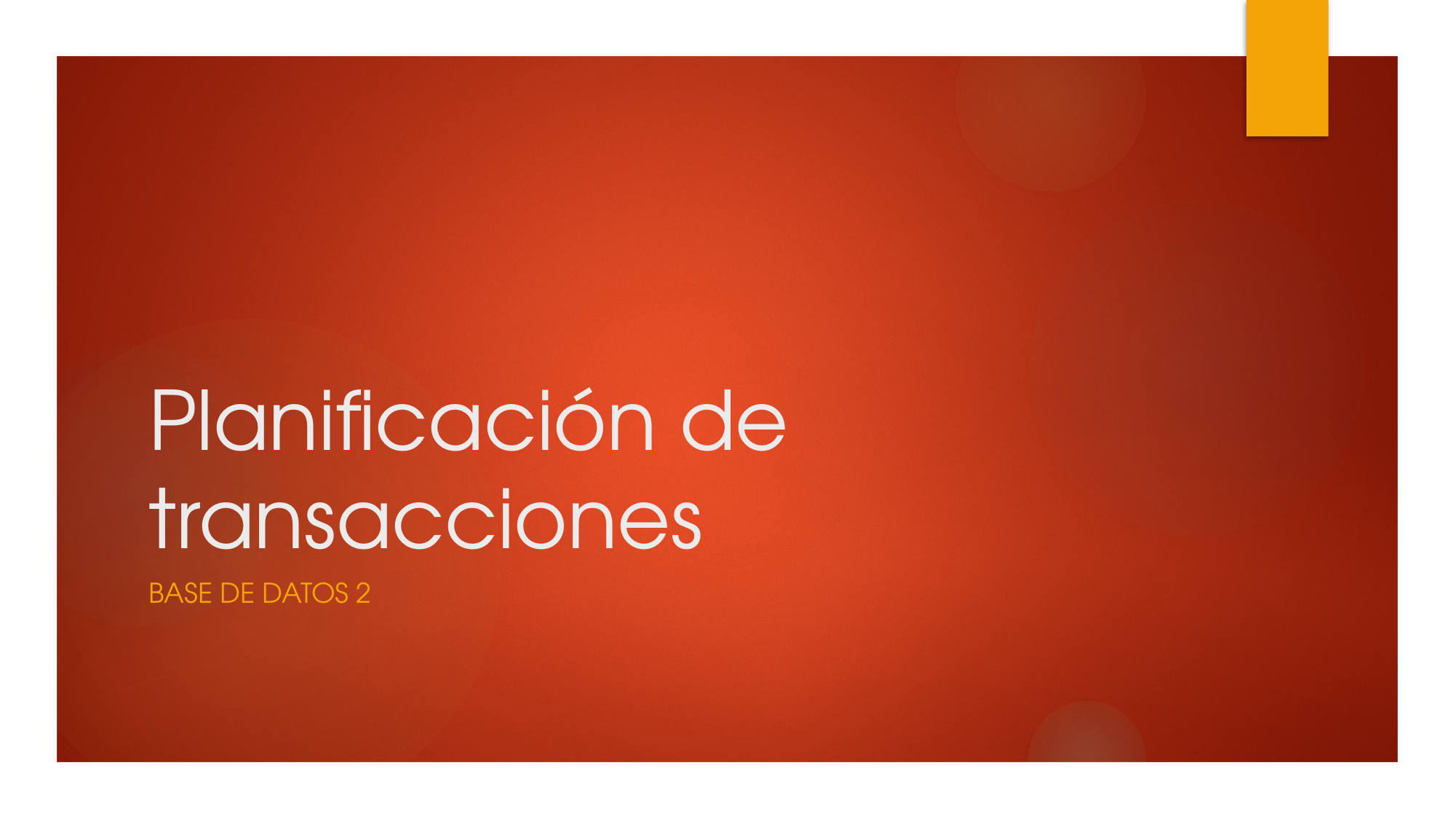

# Planificación de transacciones
Base de datos 2